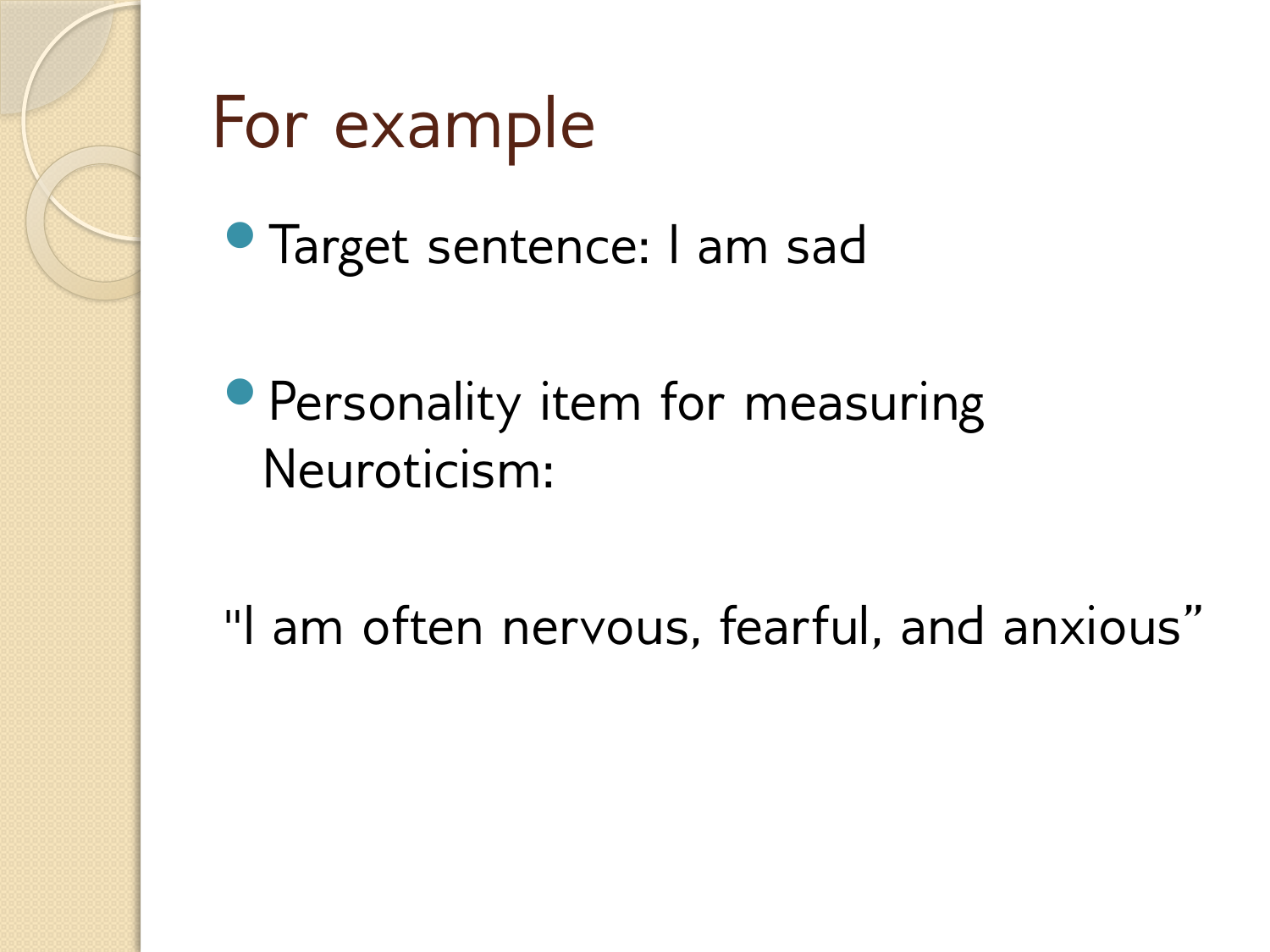

# For example
Target sentence: I am sad

Personality item for measuring Neuroticism:

"I am often nervous, fearful, and anxious”